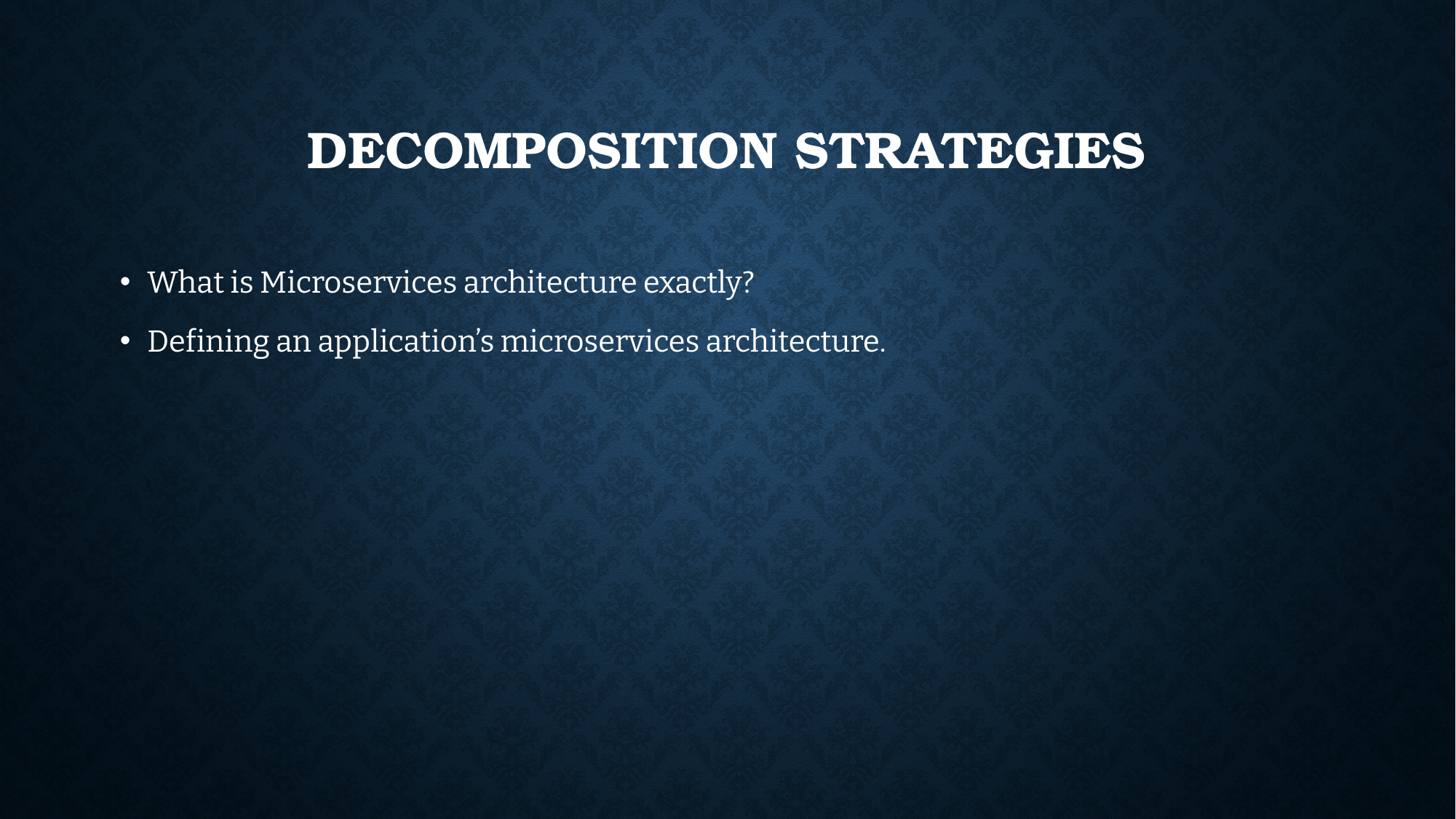

# Decomposition Strategies
What is Microservices architecture exactly?
Defining an application’s microservices architecture.